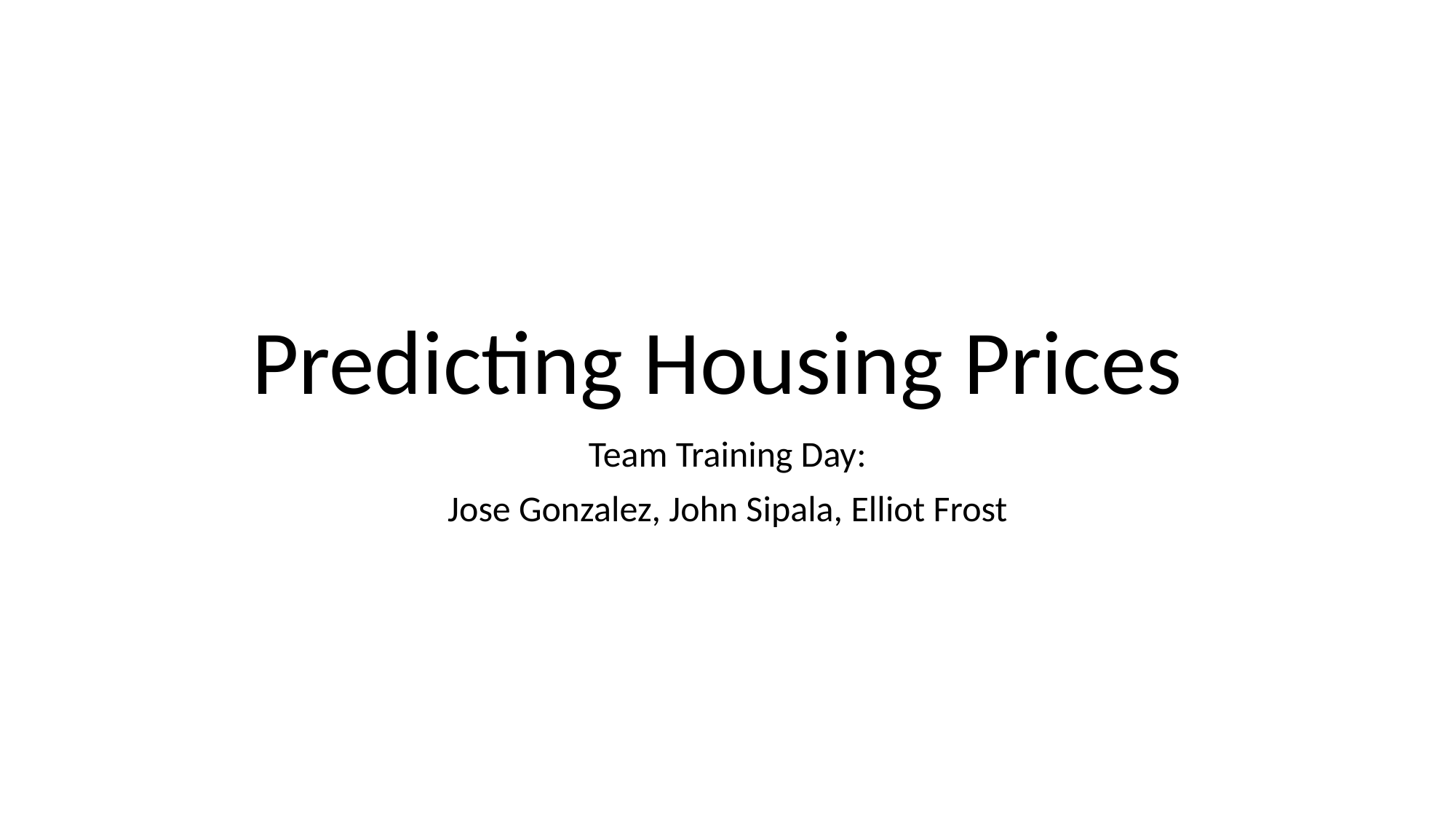

# Predicting Housing Prices
Team Training Day:
Jose Gonzalez, John Sipala, Elliot Frost